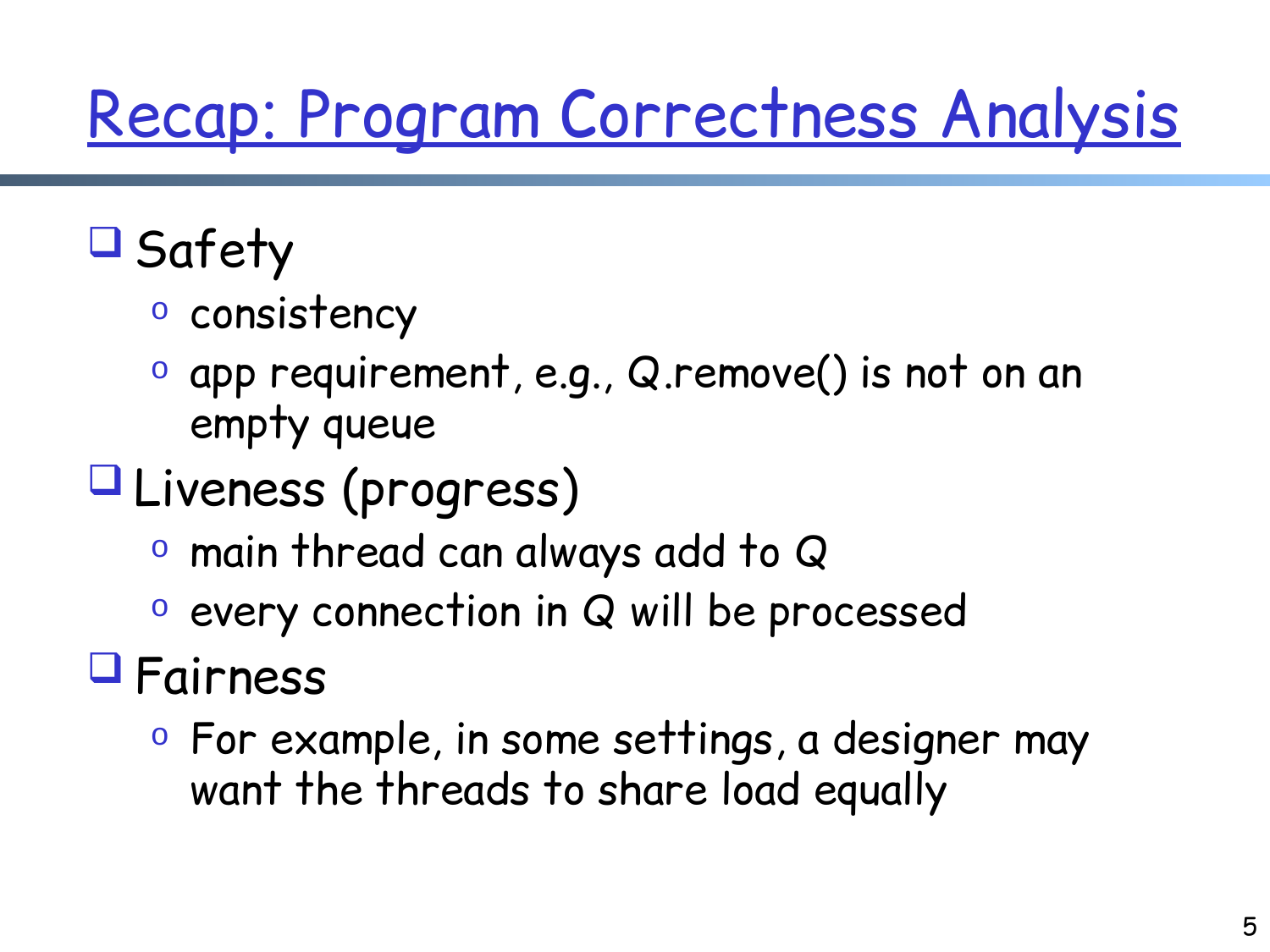

# Recap: Program Correctness Analysis
Safety
consistency
app requirement, e.g., Q.remove() is not on an empty queue
Liveness (progress)
main thread can always add to Q
every connection in Q will be processed
Fairness
For example, in some settings, a designer may want the threads to share load equally
5